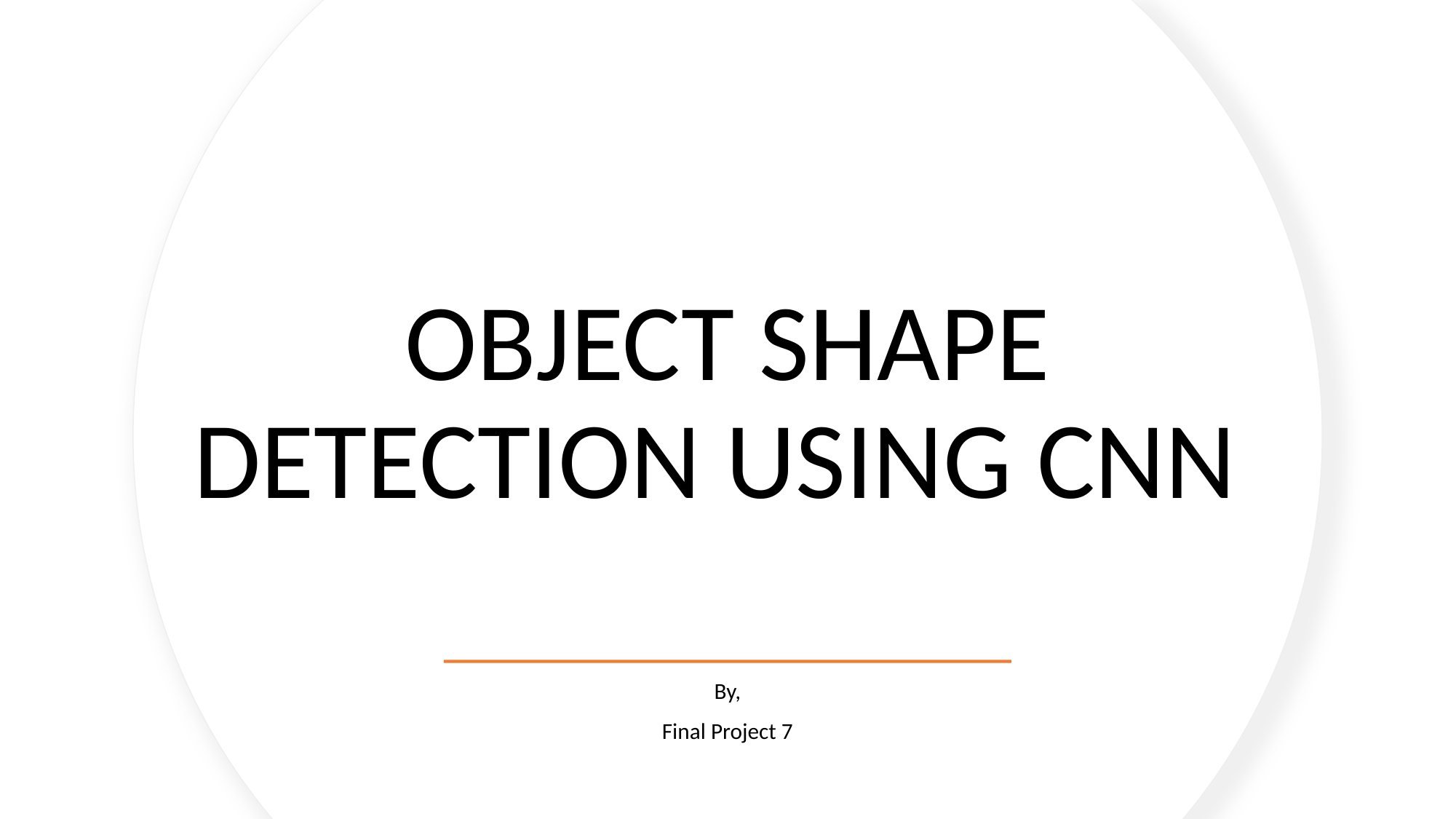

# OBJECT SHAPE DETECTION USING CNN

By,
Final Project 7